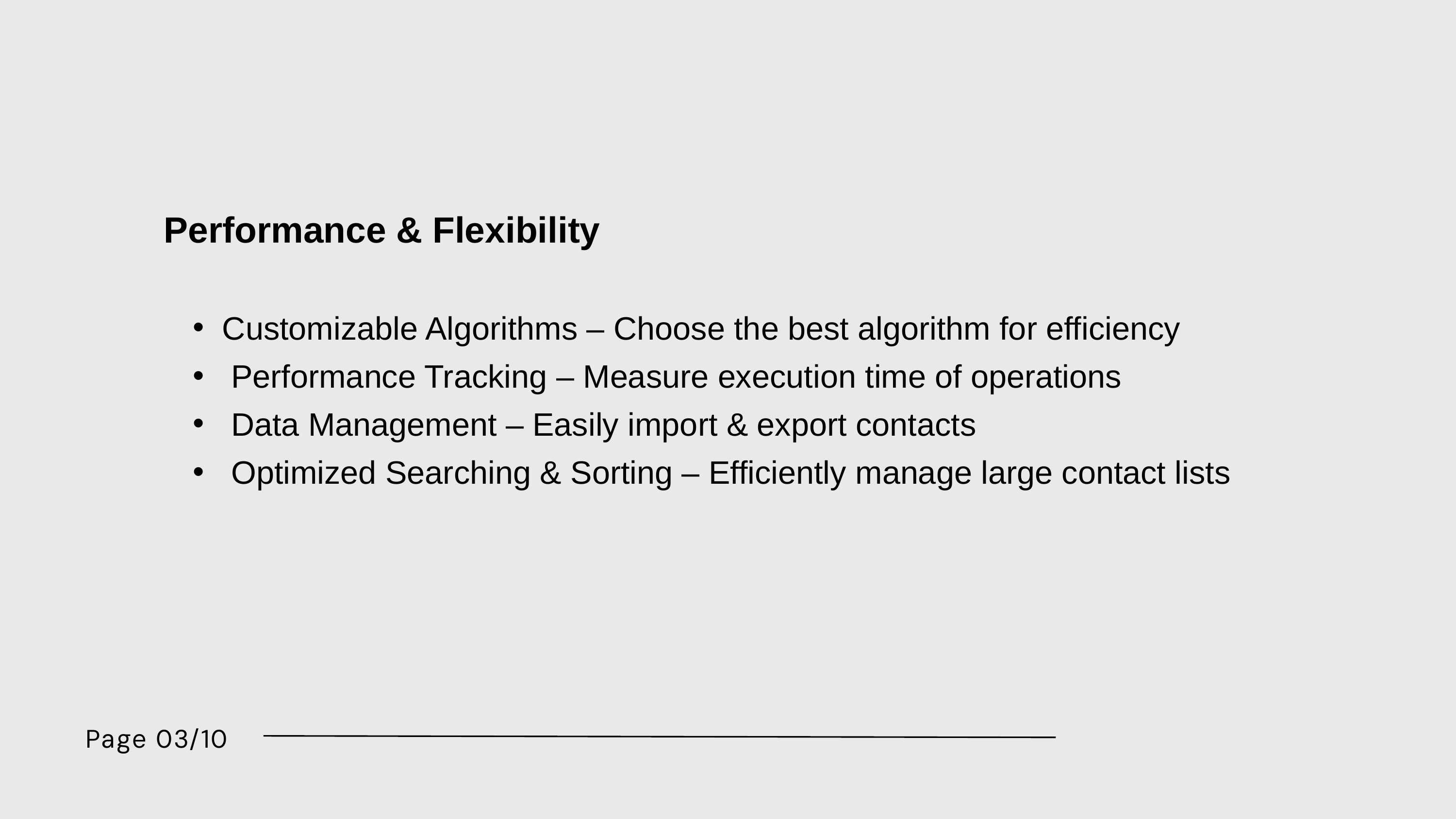

Performance & Flexibility

Customizable Algorithms – Choose the best algorithm for efficiency
 Performance Tracking – Measure execution time of operations
 Data Management – Easily import & export contacts
 Optimized Searching & Sorting – Efficiently manage large contact lists

Page 03/10